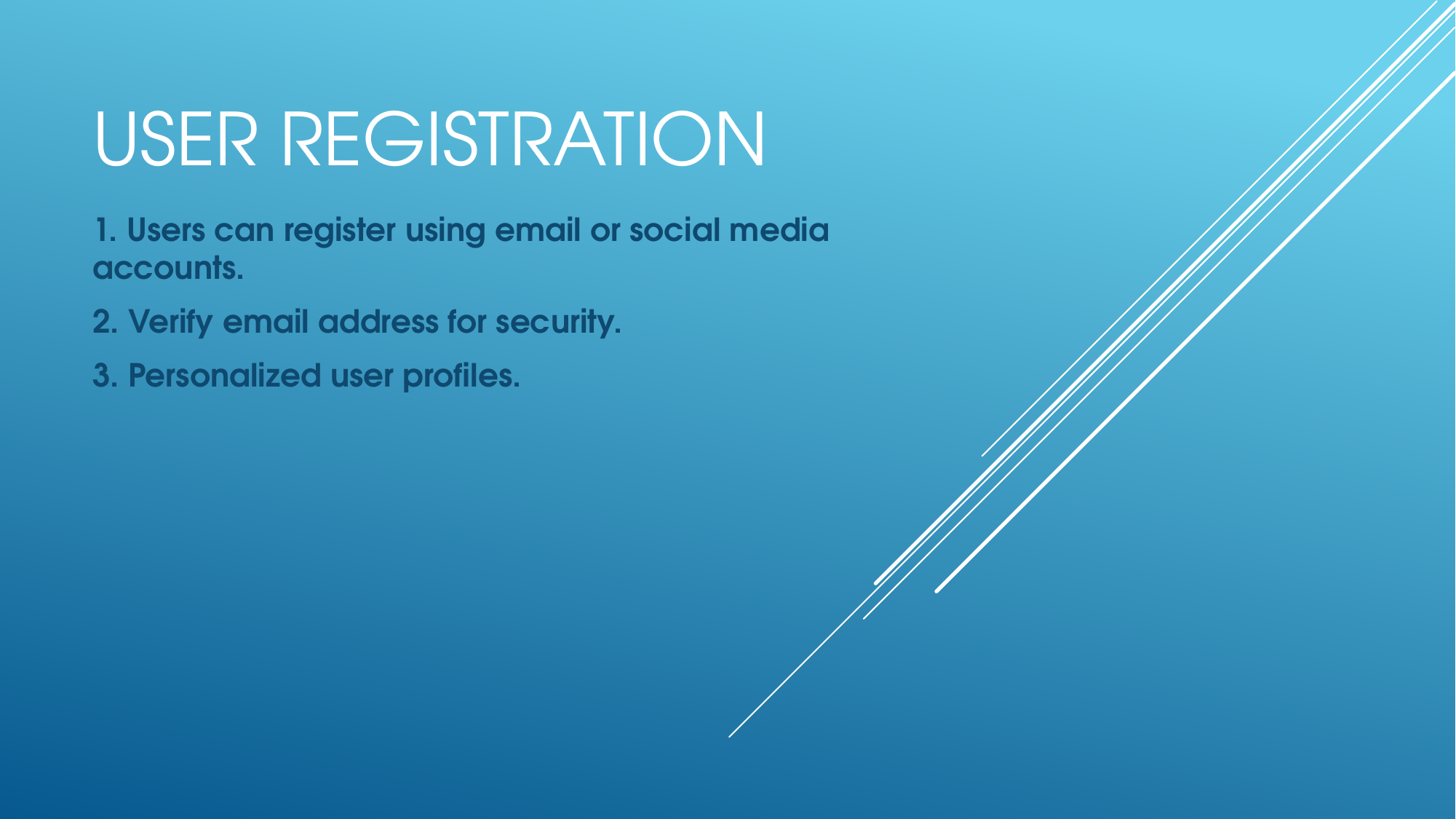

# User Registration
1. Users can register using email or social media accounts.
2. Verify email address for security.
3. Personalized user profiles.